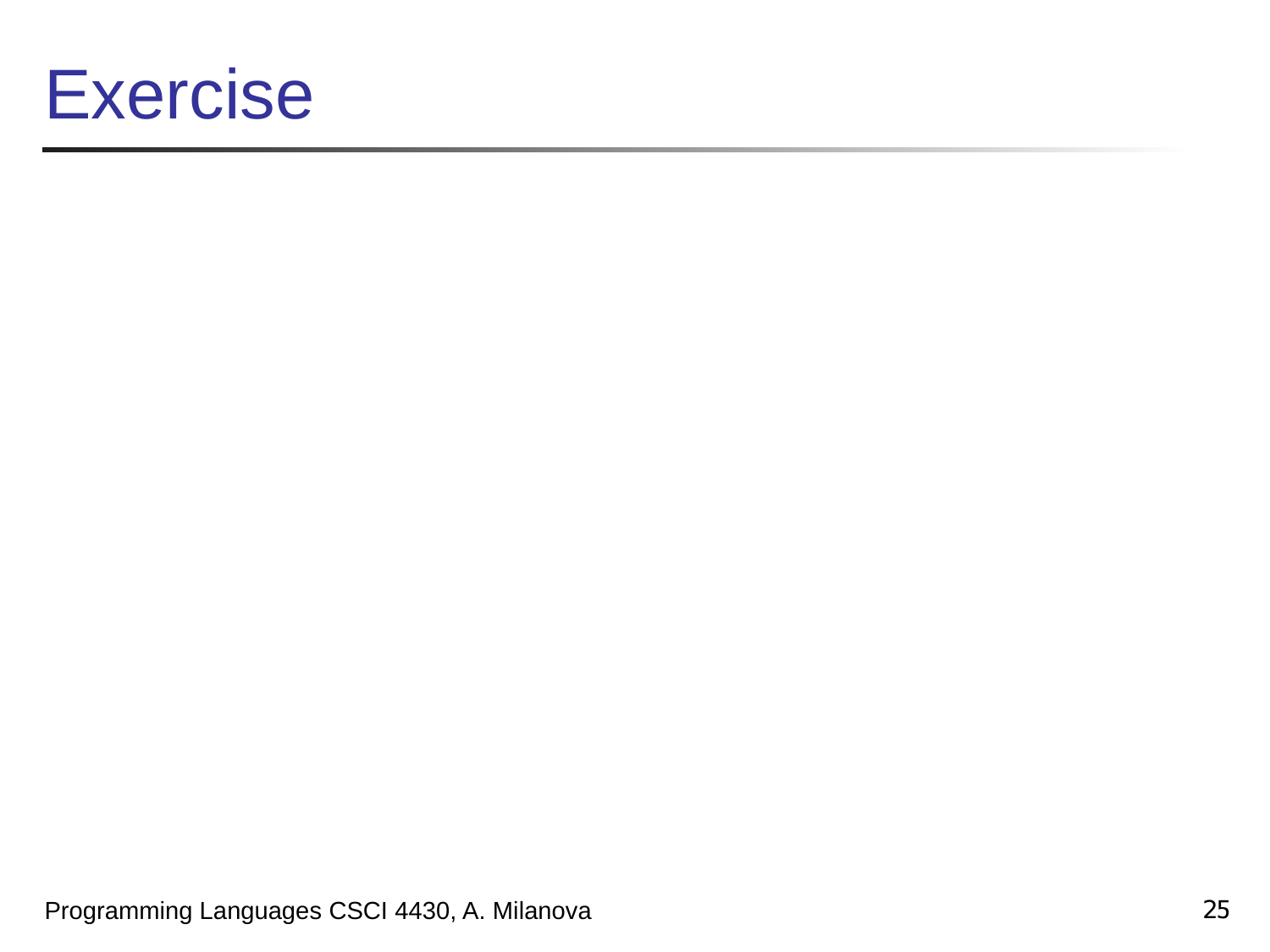

# Exercise

25
Programming Languages CSCI 4430, A. Milanova